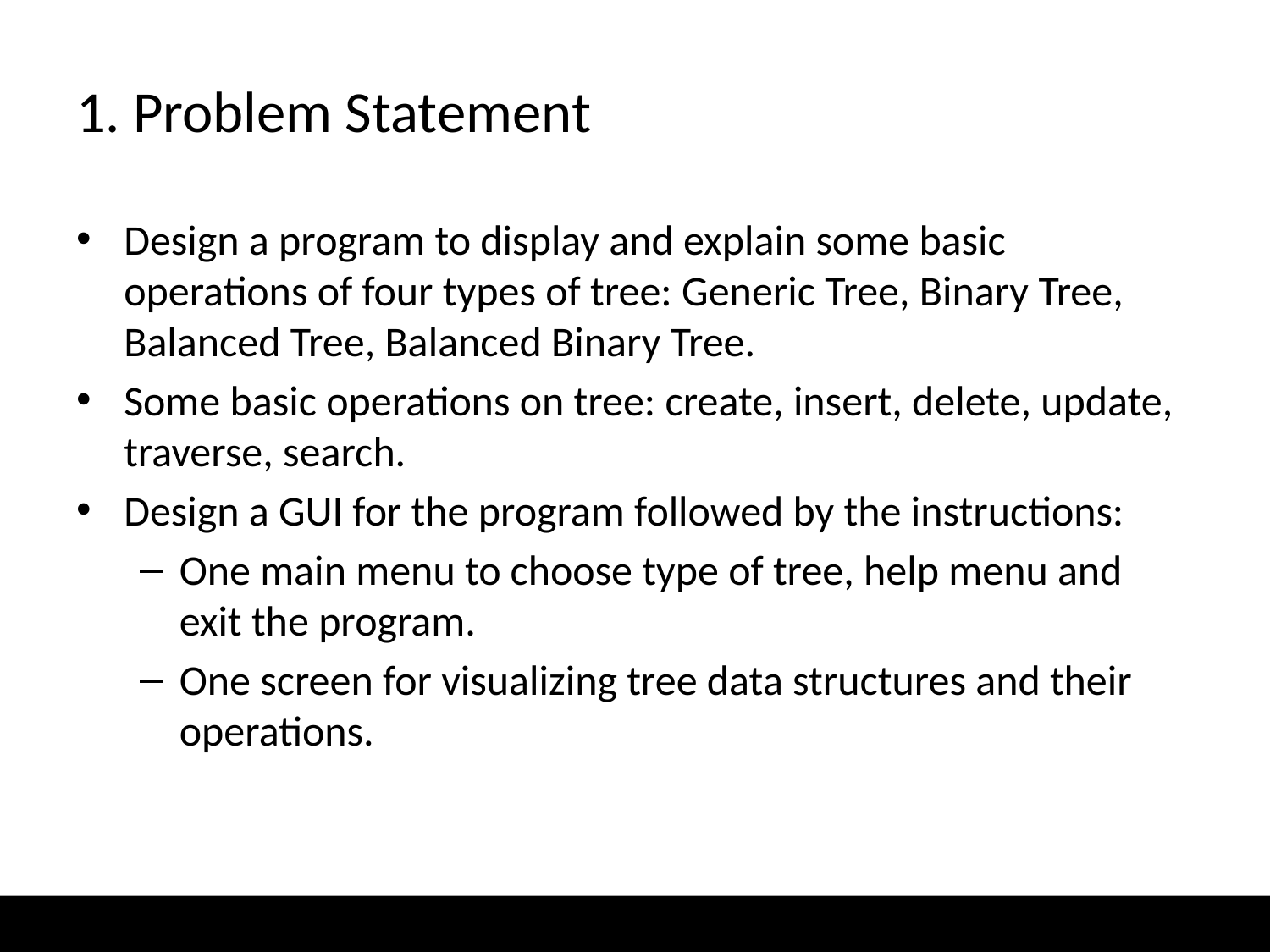

# 1. Problem Statement
Design a program to display and explain some basic operations of four types of tree: Generic Tree, Binary Tree, Balanced Tree, Balanced Binary Tree.
Some basic operations on tree: create, insert, delete, update, traverse, search.
Design a GUI for the program followed by the instructions:
One main menu to choose type of tree, help menu and exit the program.
One screen for visualizing tree data structures and their operations.